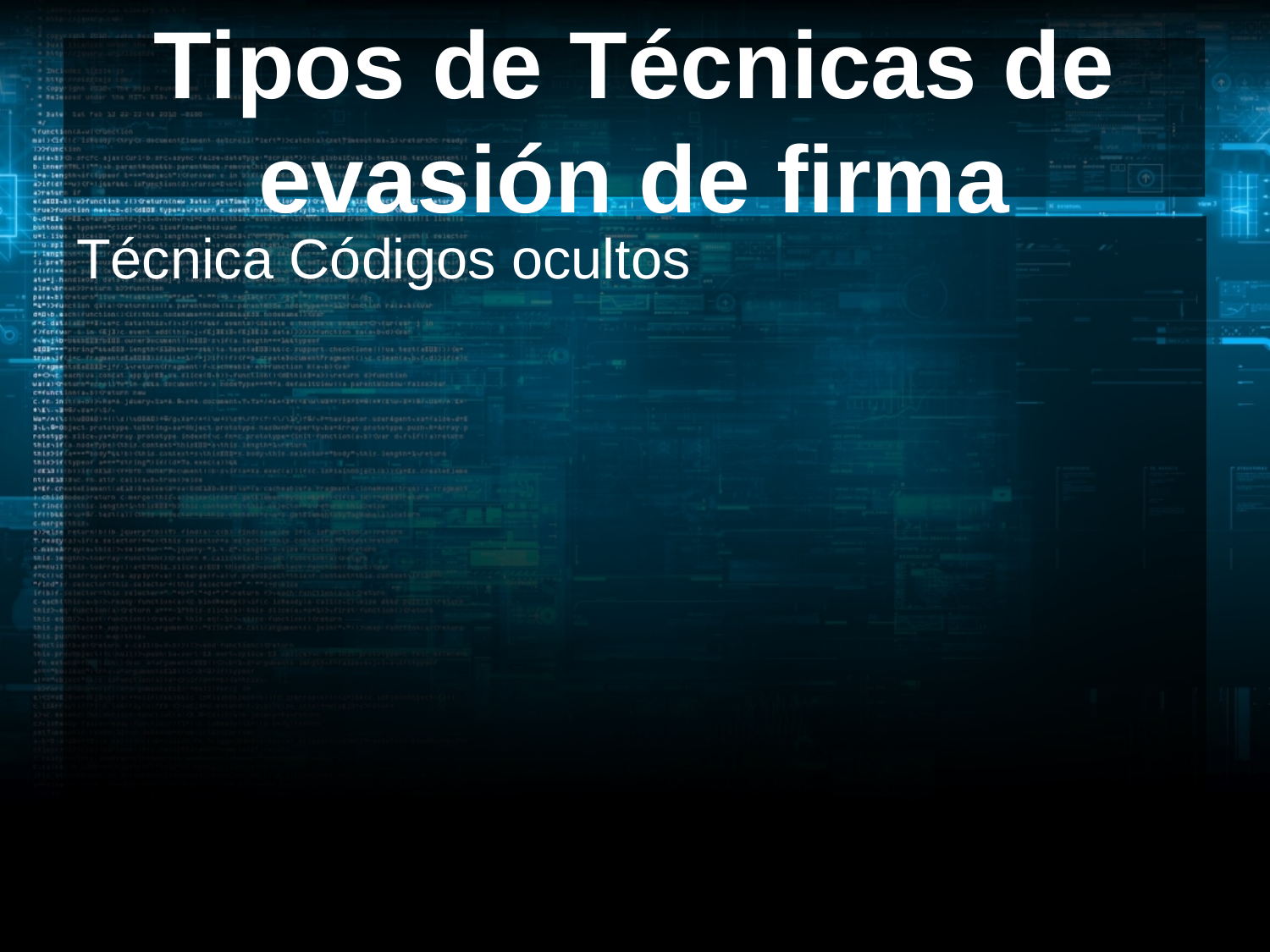

# Tipos de Técnicas de evasión de firma
Técnica Códigos ocultos